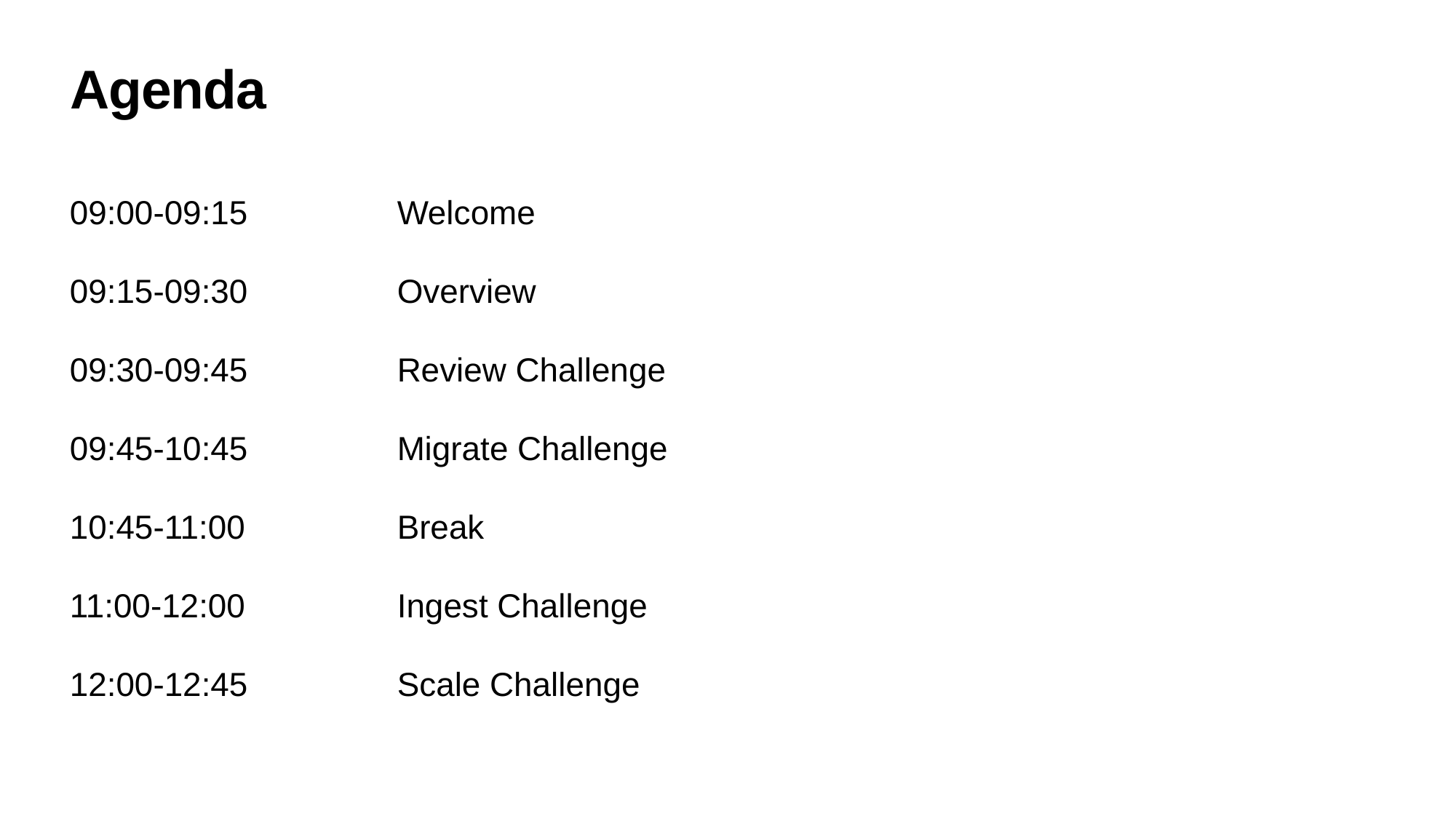

# Agenda
09:00-09:15		Welcome
09:15-09:30		Overview
09:30-09:45		Review Challenge
09:45-10:45		Migrate Challenge
10:45-11:00		Break
11:00-12:00		Ingest Challenge
12:00-12:45		Scale Challenge